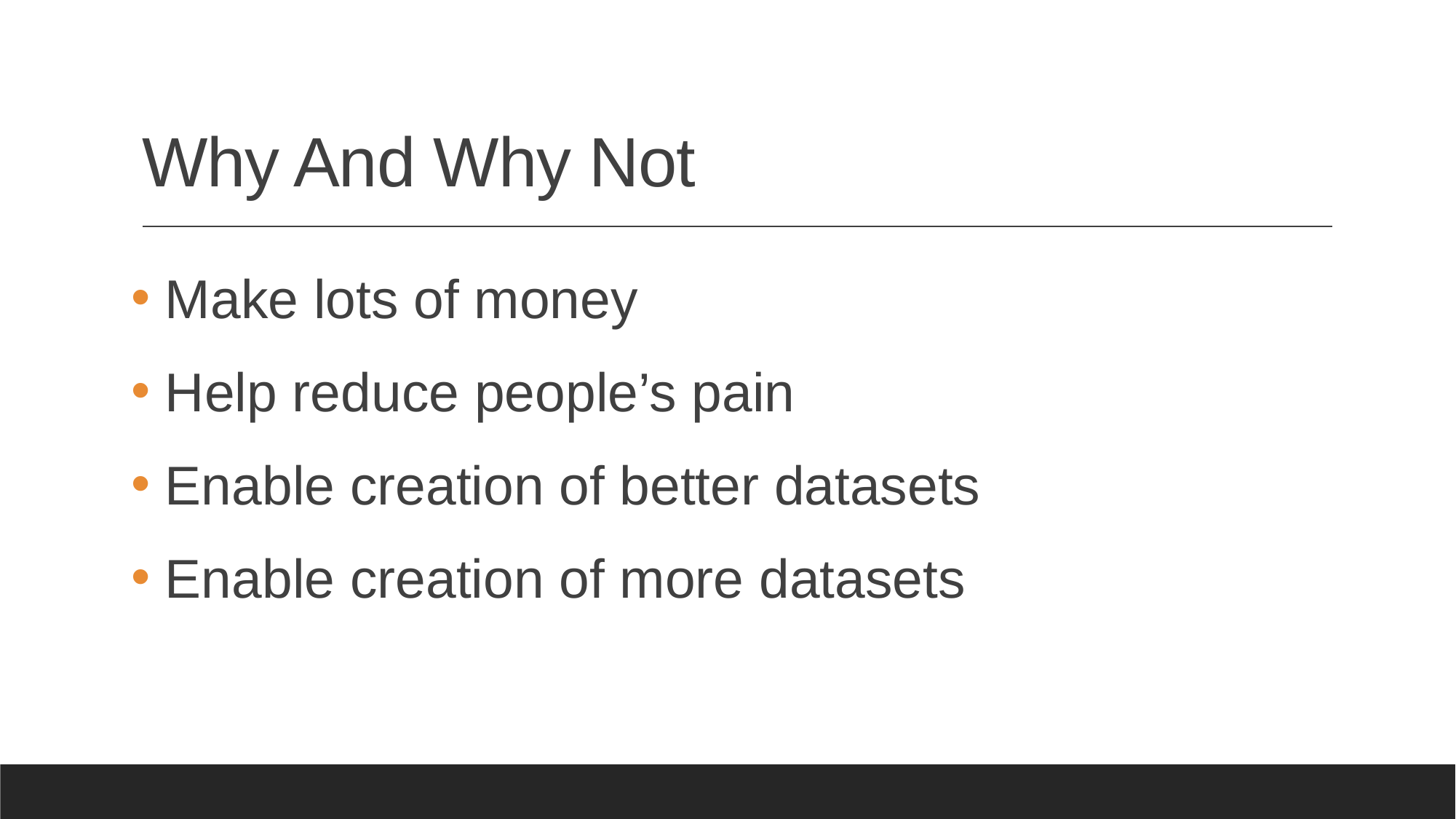

# Why And Why Not
 Make lots of money
 Help reduce people’s pain
 Enable creation of better datasets
 Enable creation of more datasets